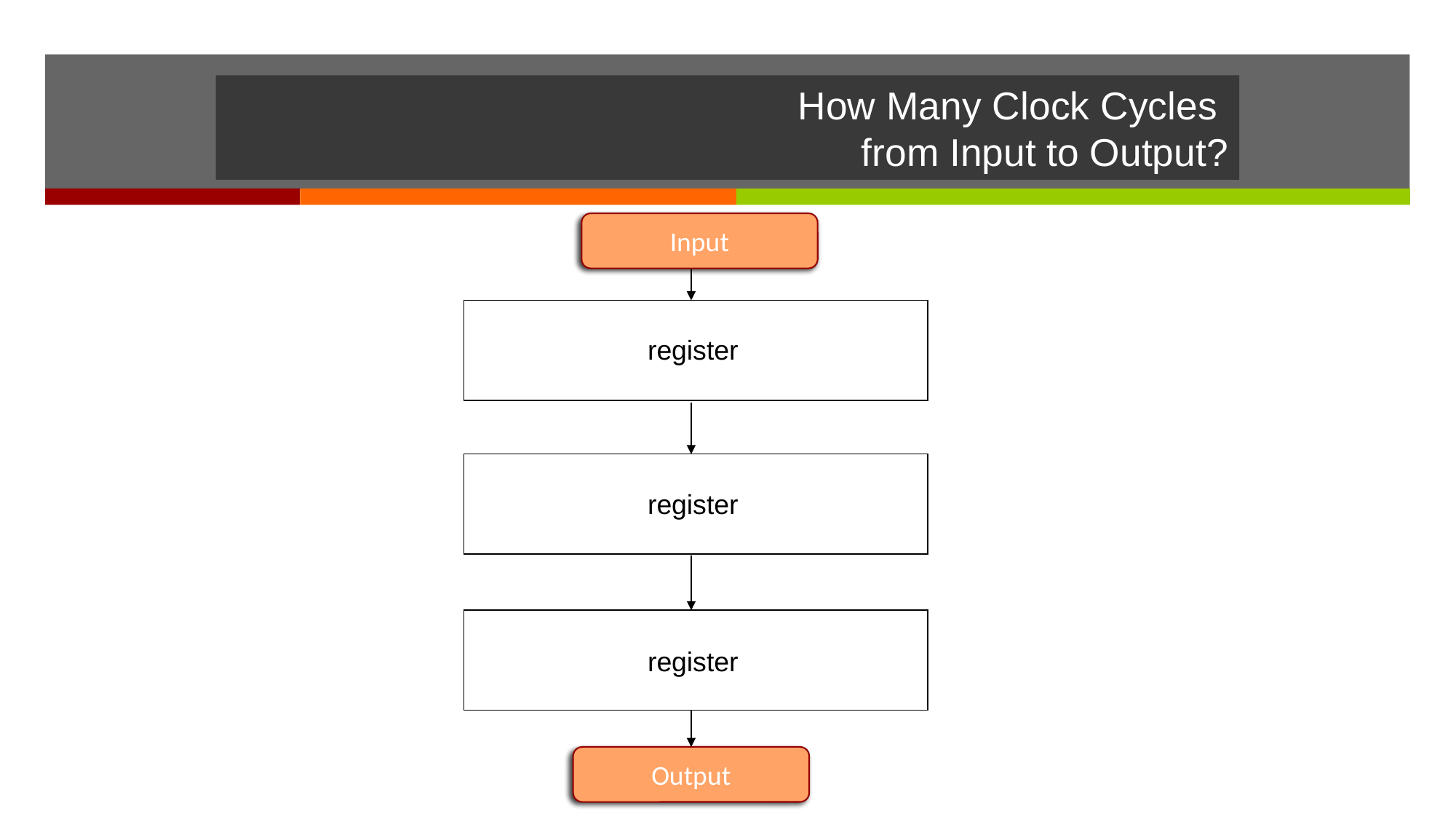

# How Many Clock Cycles from Input to Output?
Input

register

register

register
Output